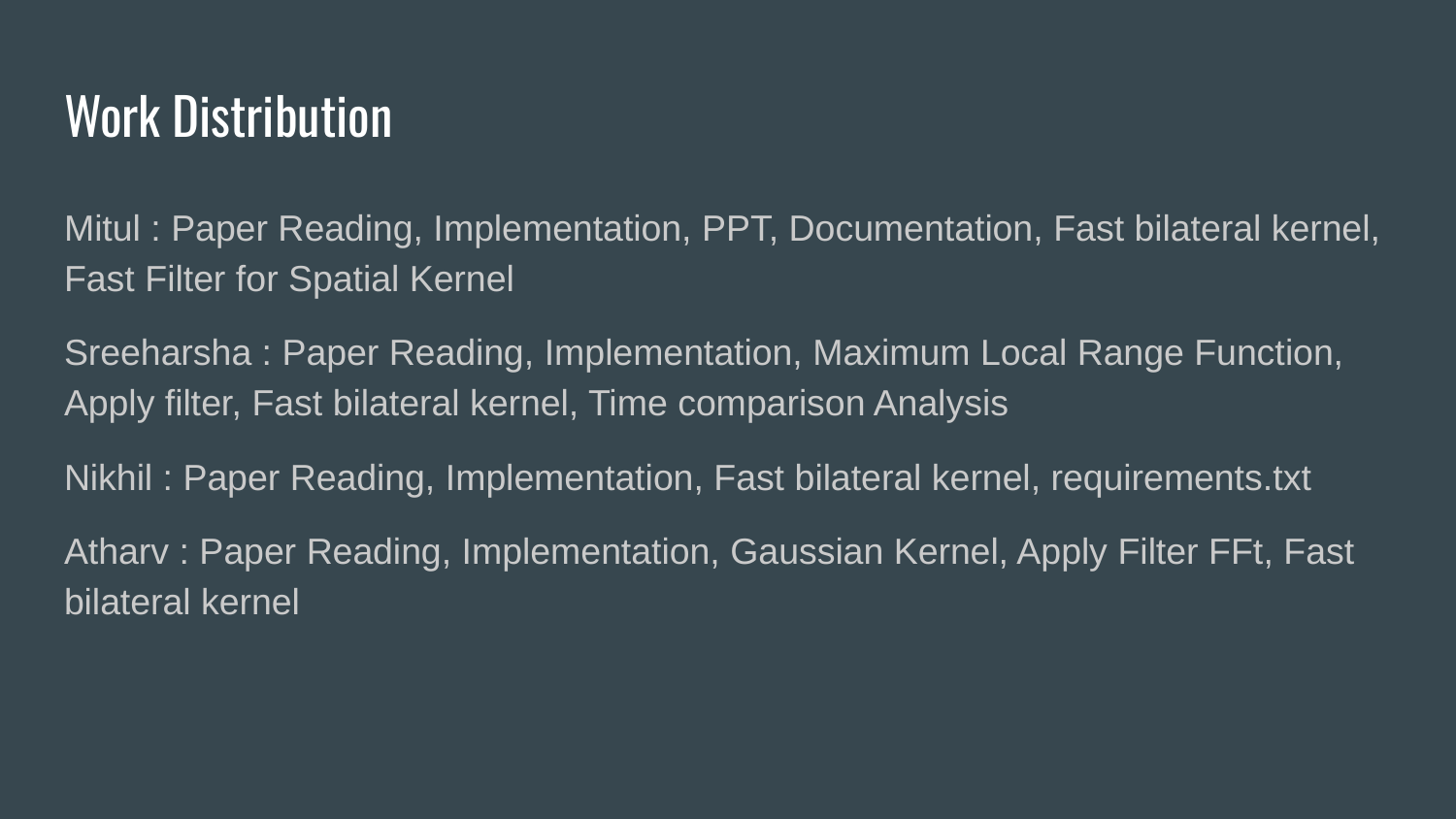

# Work Distribution
Mitul : Paper Reading, Implementation, PPT, Documentation, Fast bilateral kernel, Fast Filter for Spatial Kernel
Sreeharsha : Paper Reading, Implementation, Maximum Local Range Function, Apply filter, Fast bilateral kernel, Time comparison Analysis
Nikhil : Paper Reading, Implementation, Fast bilateral kernel, requirements.txt
Atharv : Paper Reading, Implementation, Gaussian Kernel, Apply Filter FFt, Fast bilateral kernel